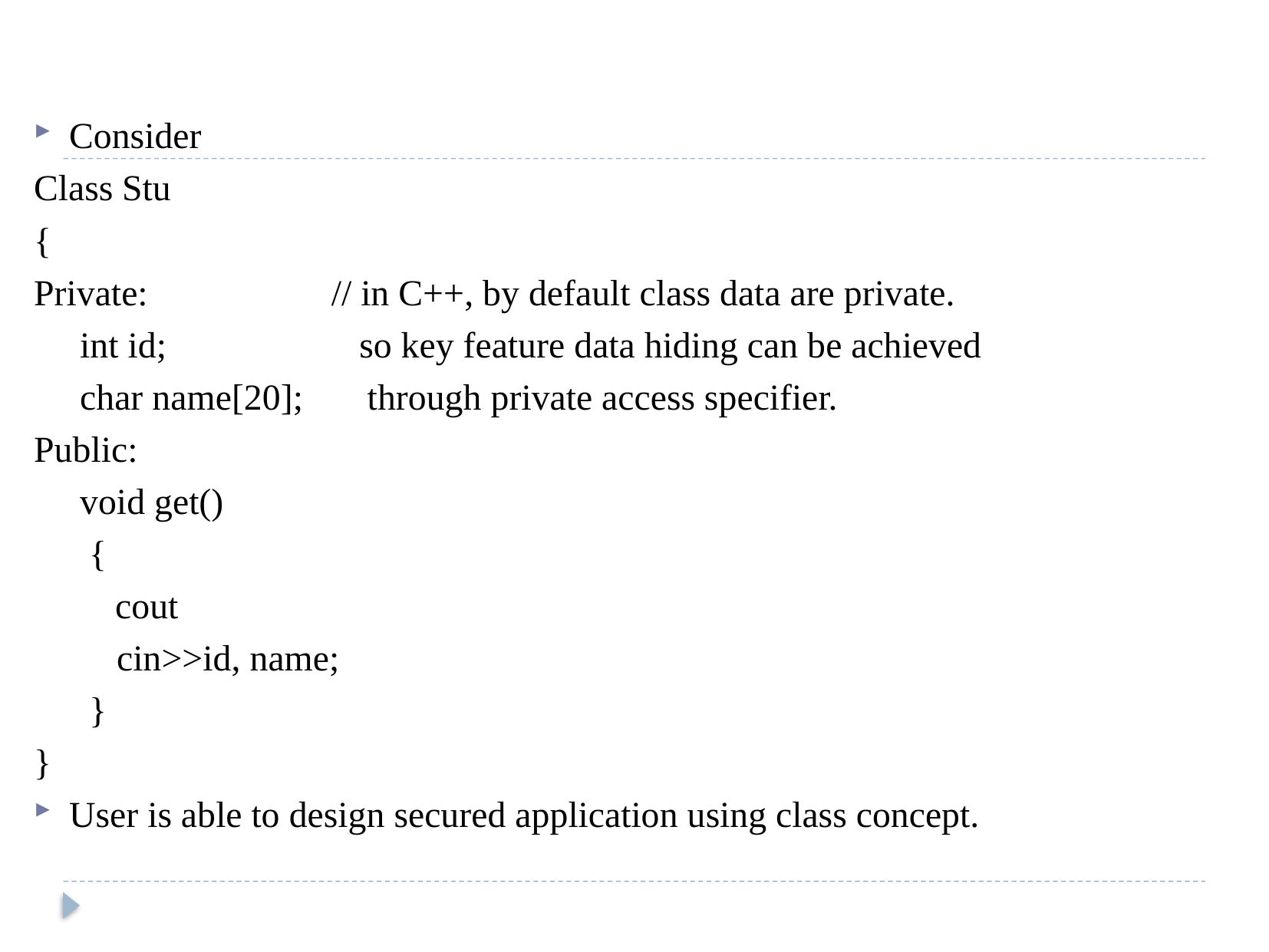

#
Consider
Class Stu
{
Private:                    // in C++, by default class data are private.
     int id;                     so key feature data hiding can be achieved
     char name[20];       through private access specifier.
Public:
     void get()
      {
	     cout
         cin>>id, name;
      }
}
User is able to design secured application using class concept.